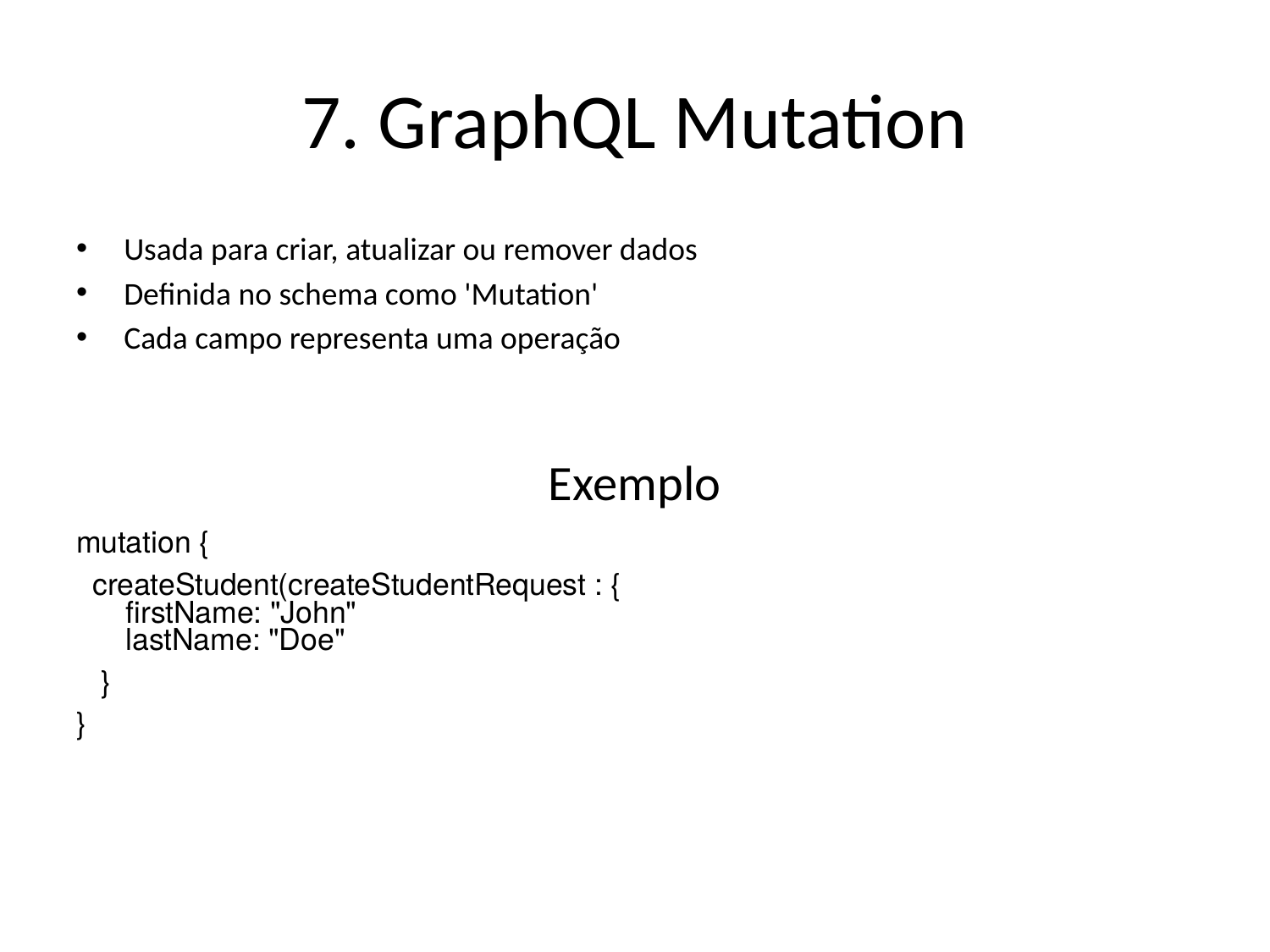

# 7. GraphQL Mutation
Usada para criar, atualizar ou remover dados
Definida no schema como 'Mutation'
Cada campo representa uma operação
Exemplo
mutation {
  createStudent(createStudentRequest : {
      firstName: "John"
      lastName: "Doe"
   }
}